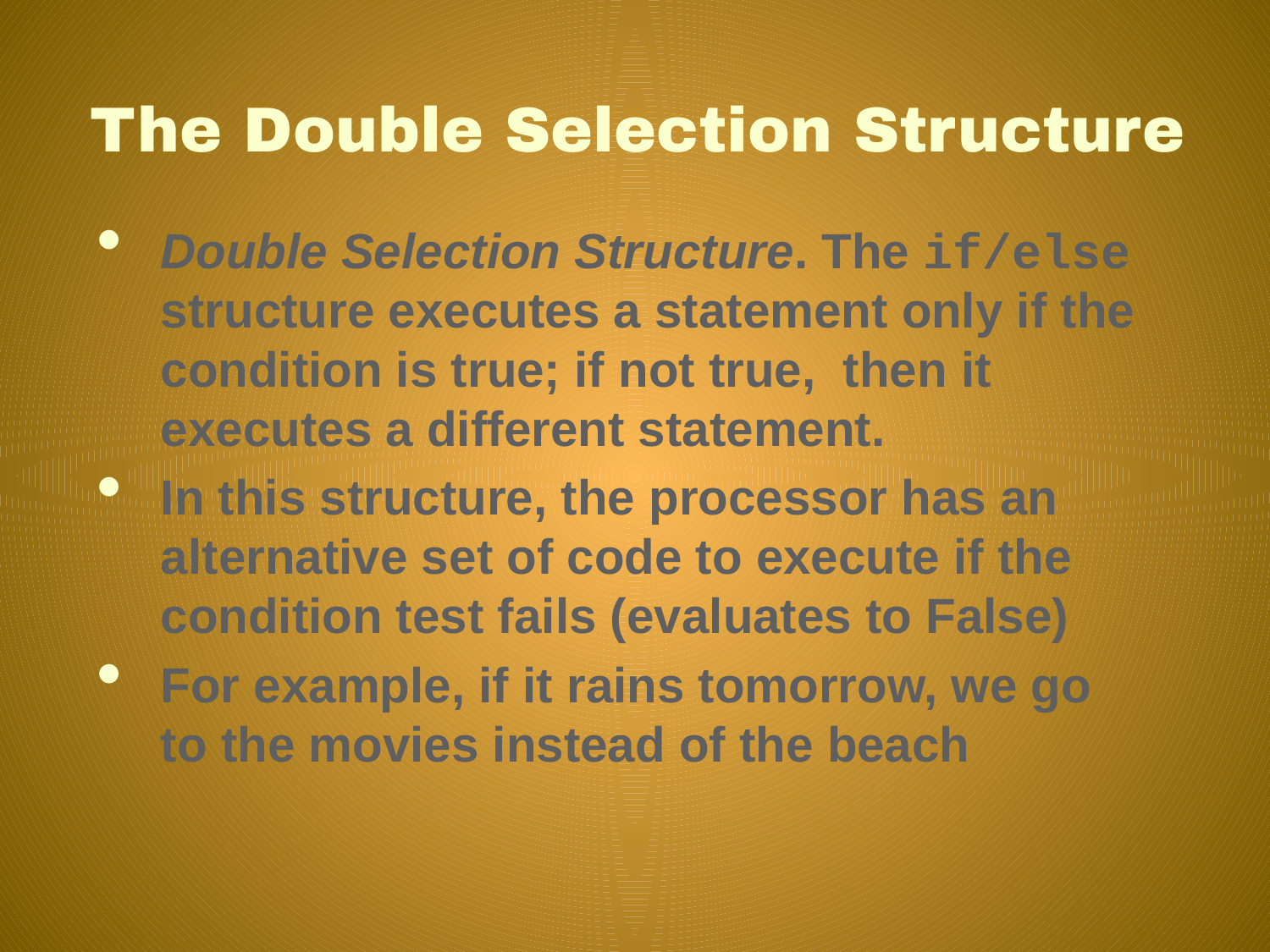

# The Double Selection Structure
Double Selection Structure. The if/else structure executes a statement only if the condition is true; if not true,  then it executes a different statement.
In this structure, the processor has an alternative set of code to execute if the condition test fails (evaluates to False)
For example, if it rains tomorrow, we go to the movies instead of the beach